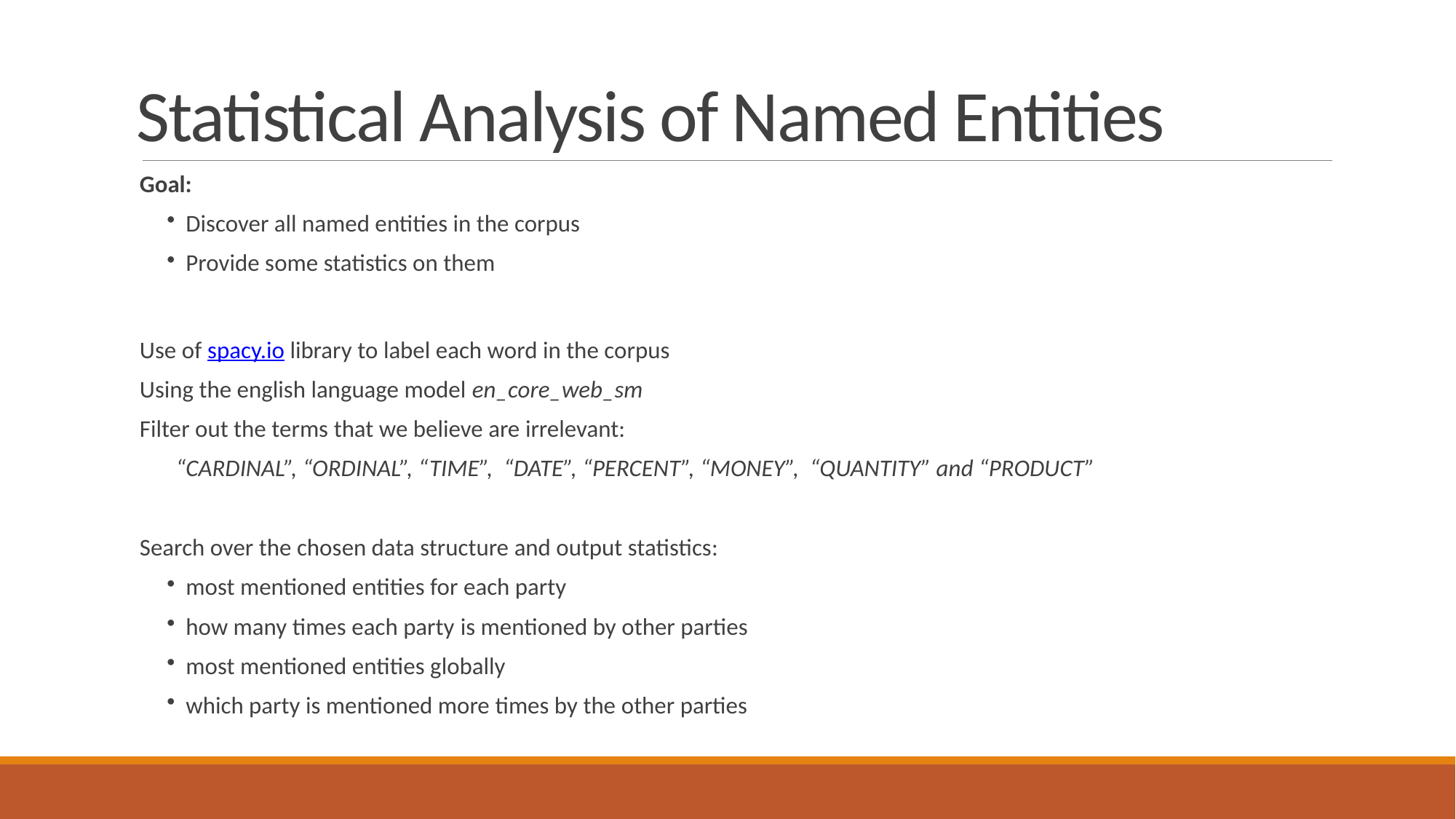

# Statistical Analysis of Named Entities
Goal:
Discover all named entities in the corpus
Provide some statistics on them

Use of spacy.io library to label each word in the corpus
Using the english language model en_core_web_sm
Filter out the terms that we believe are irrelevant:
“CARDINAL”, “ORDINAL”, “TIME”,  “DATE”, “PERCENT”, “MONEY”,  “QUANTITY” and “PRODUCT”

Search over the chosen data structure and output statistics:
most mentioned entities for each party
how many times each party is mentioned by other parties
most mentioned entities globally
which party is mentioned more times by the other parties